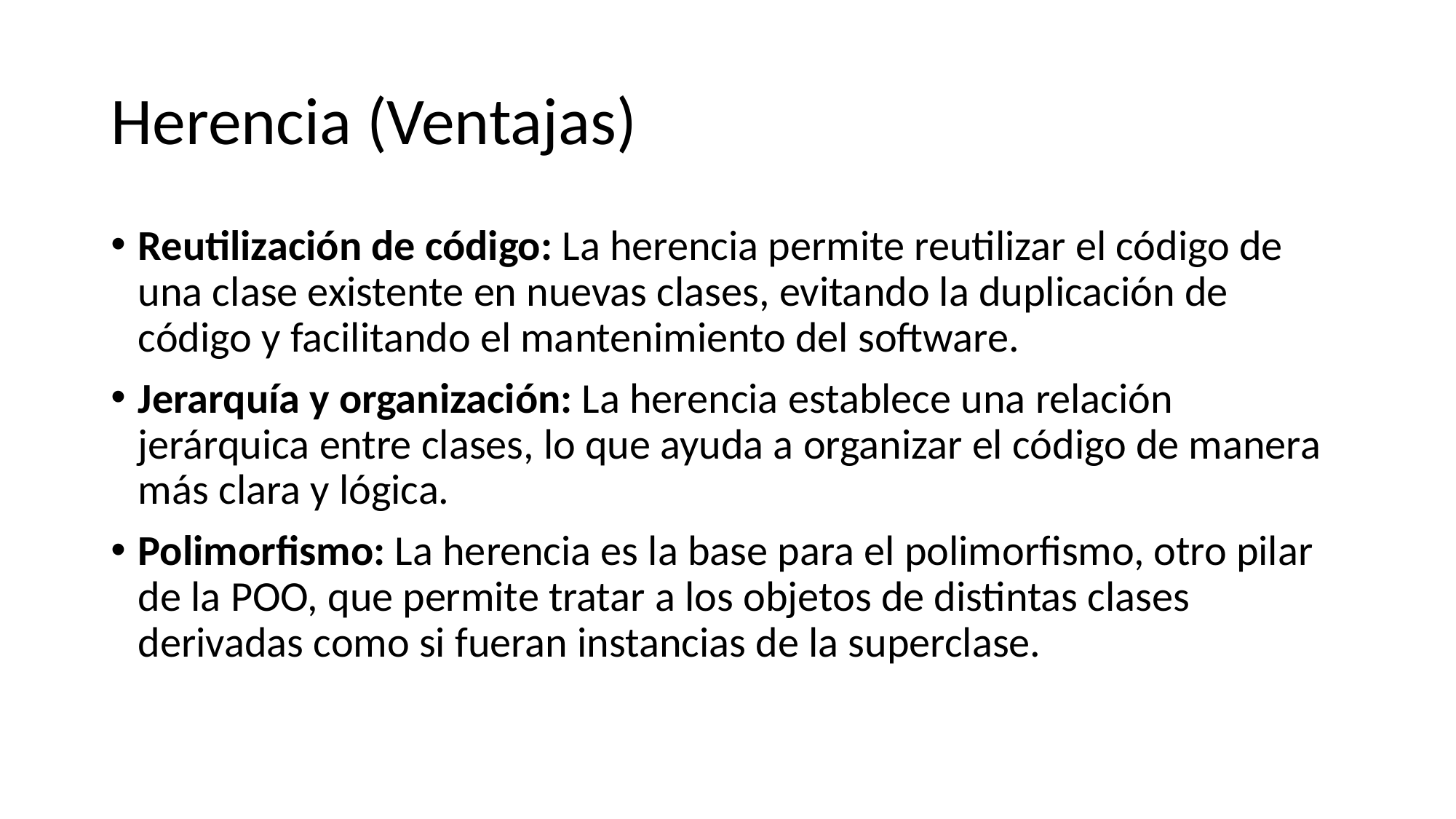

# Herencia (Ventajas)
Reutilización de código: La herencia permite reutilizar el código de una clase existente en nuevas clases, evitando la duplicación de código y facilitando el mantenimiento del software.
Jerarquía y organización: La herencia establece una relación jerárquica entre clases, lo que ayuda a organizar el código de manera más clara y lógica.
Polimorfismo: La herencia es la base para el polimorfismo, otro pilar de la POO, que permite tratar a los objetos de distintas clases derivadas como si fueran instancias de la superclase.